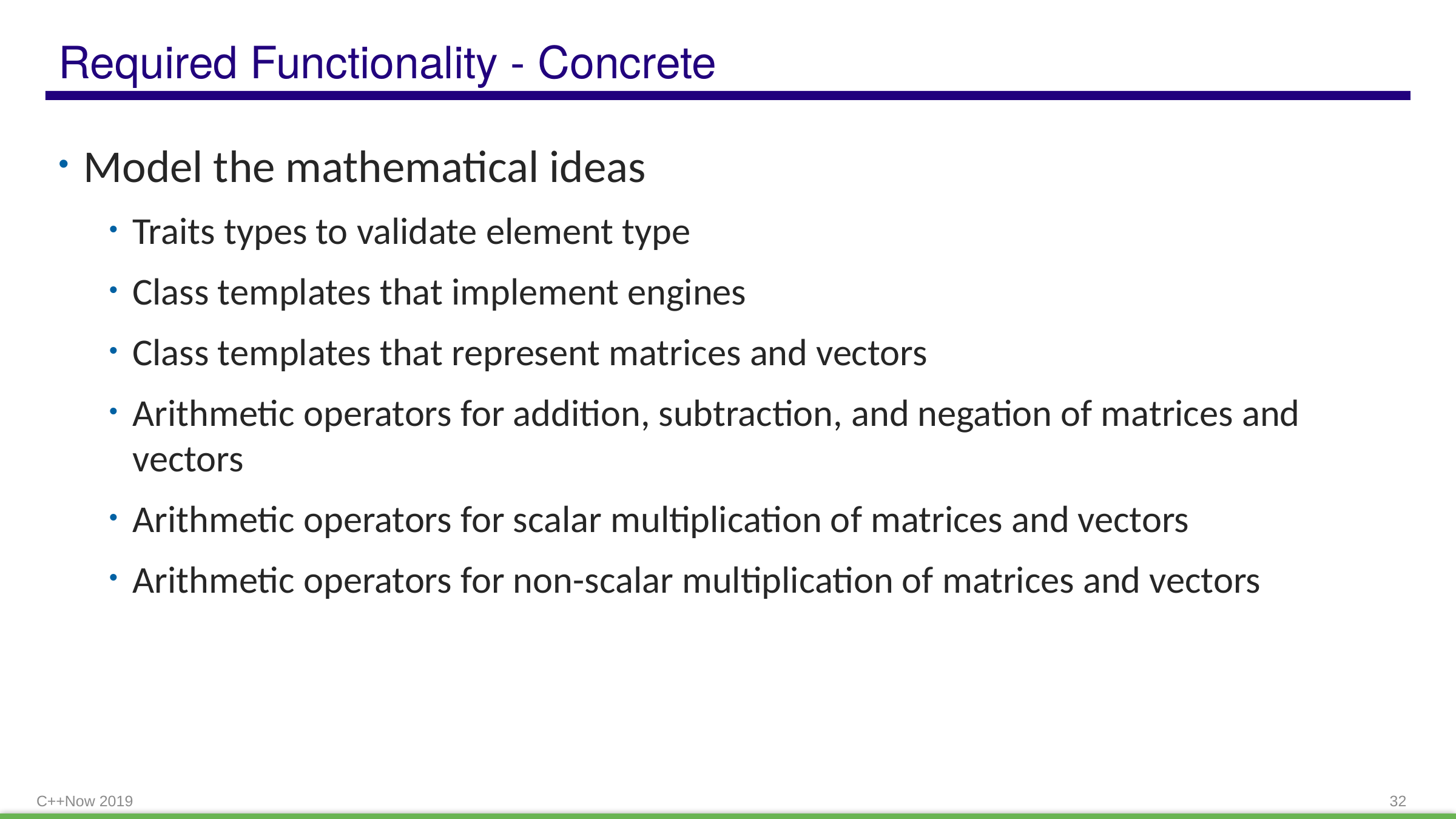

# Required Functionality - Concrete
Model the mathematical ideas
Traits types to validate element type
Class templates that implement engines
Class templates that represent matrices and vectors
Arithmetic operators for addition, subtraction, and negation of matrices and vectors
Arithmetic operators for scalar multiplication of matrices and vectors
Arithmetic operators for non-scalar multiplication of matrices and vectors
C++Now 2019
32